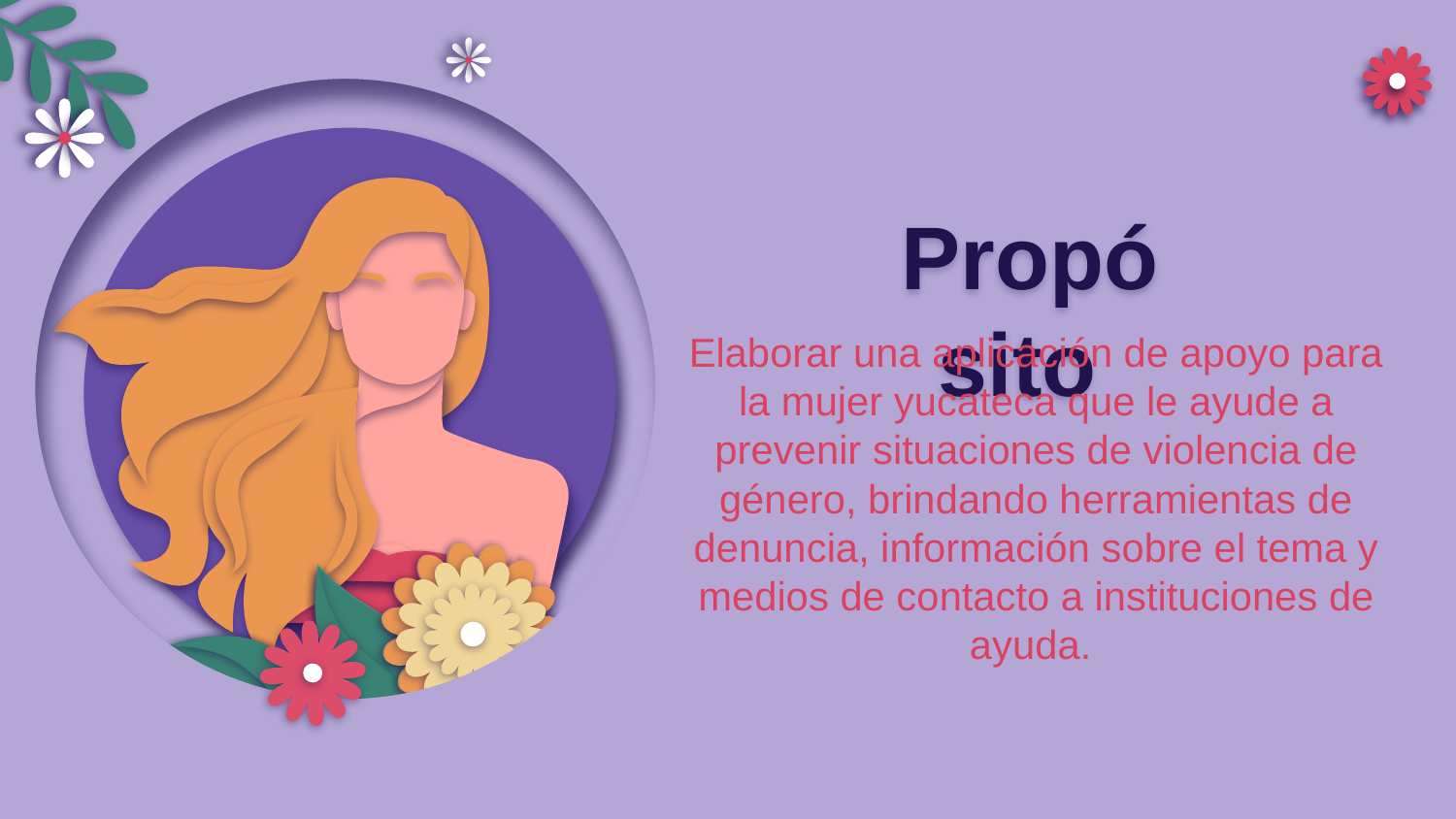

# Propósito
Elaborar una aplicación de apoyo para la mujer yucateca que le ayude a prevenir situaciones de violencia de género, brindando herramientas de denuncia, información sobre el tema y medios de contacto a instituciones de ayuda.